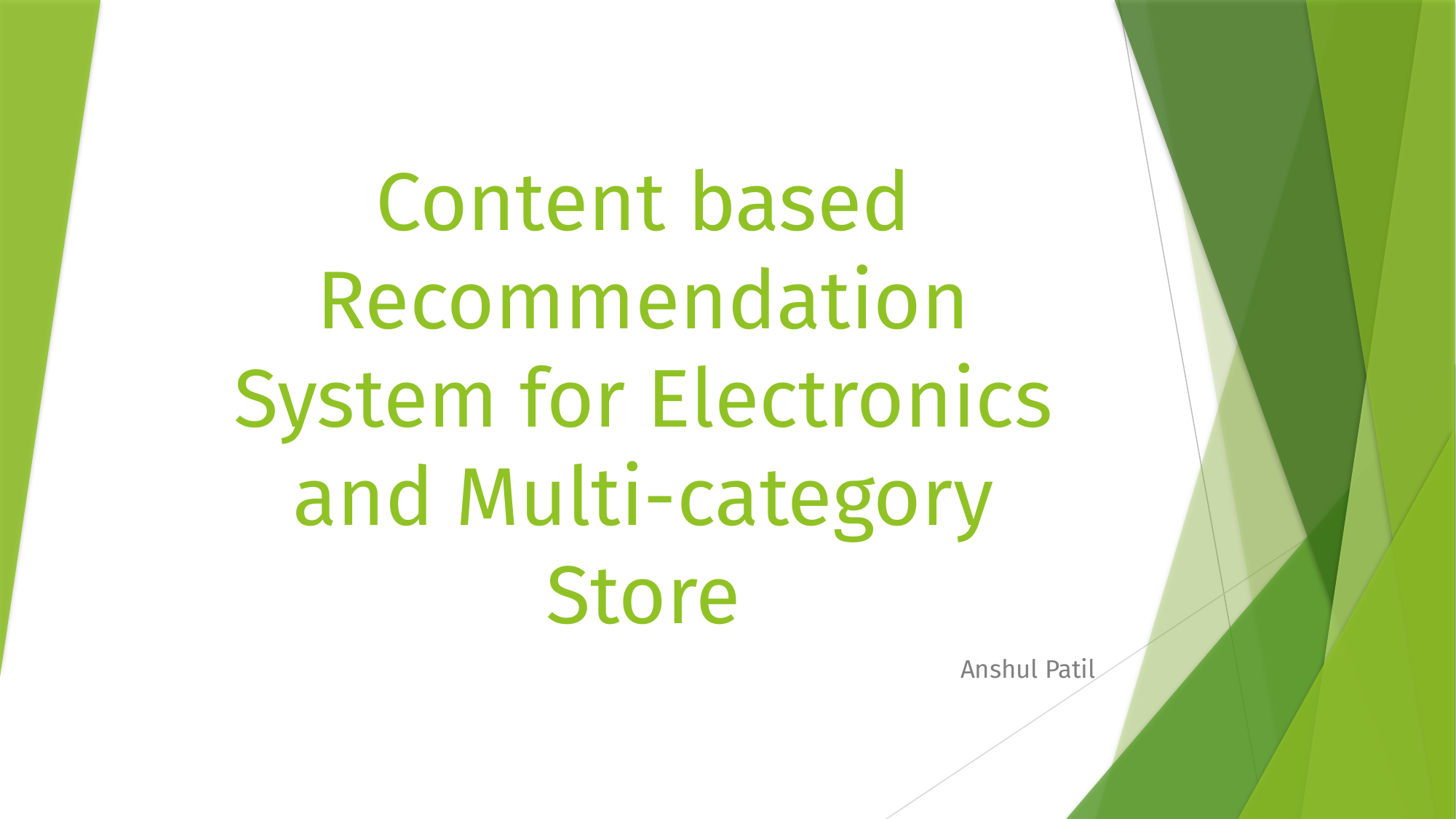

# Content based Recommendation System for Electronics and Multi-category Store

Anshul Patil